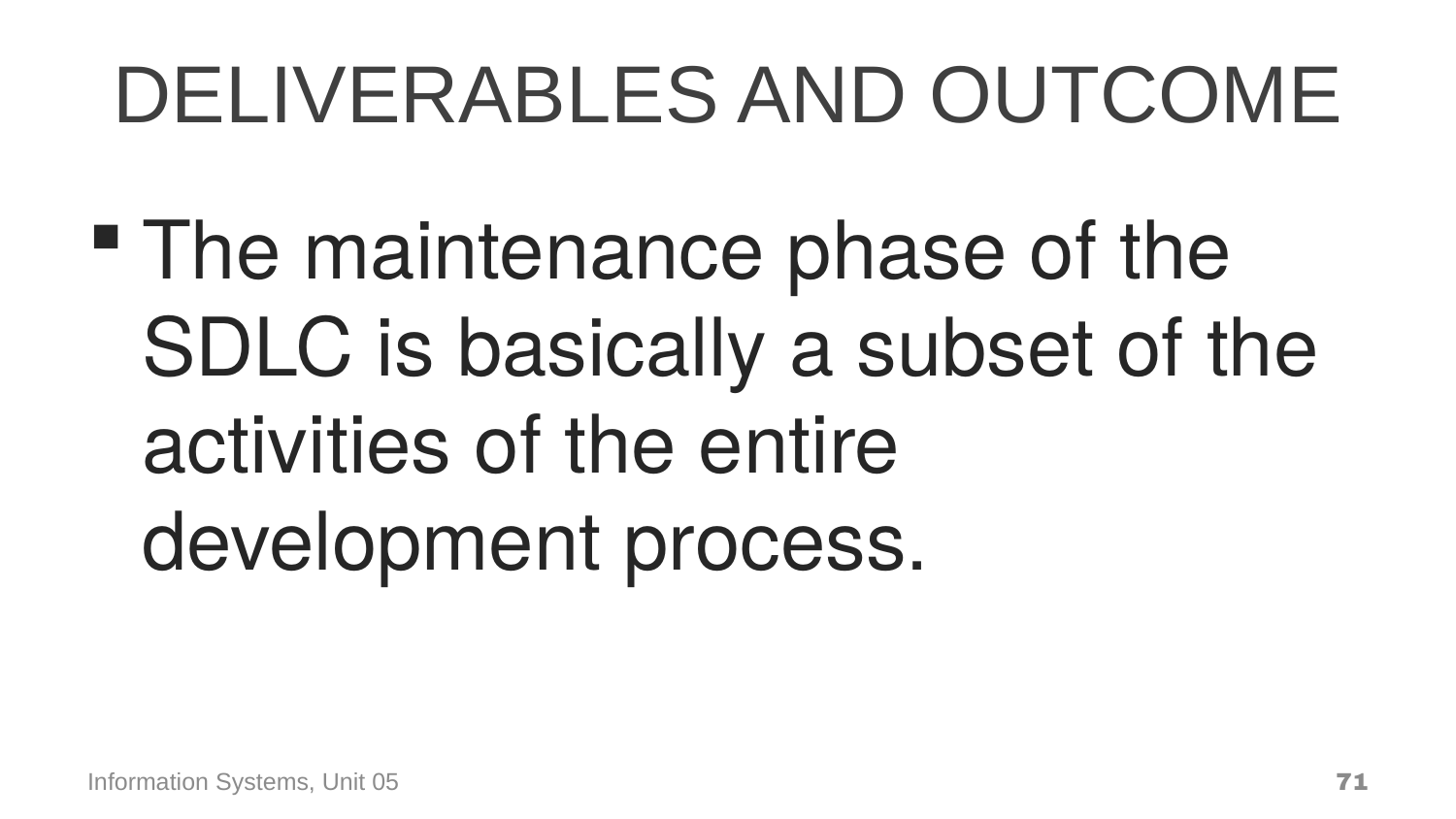

# Deliverables and Outcome
The maintenance phase of the SDLC is basically a subset of the activities of the entire development process.
Information Systems, Unit 05
71